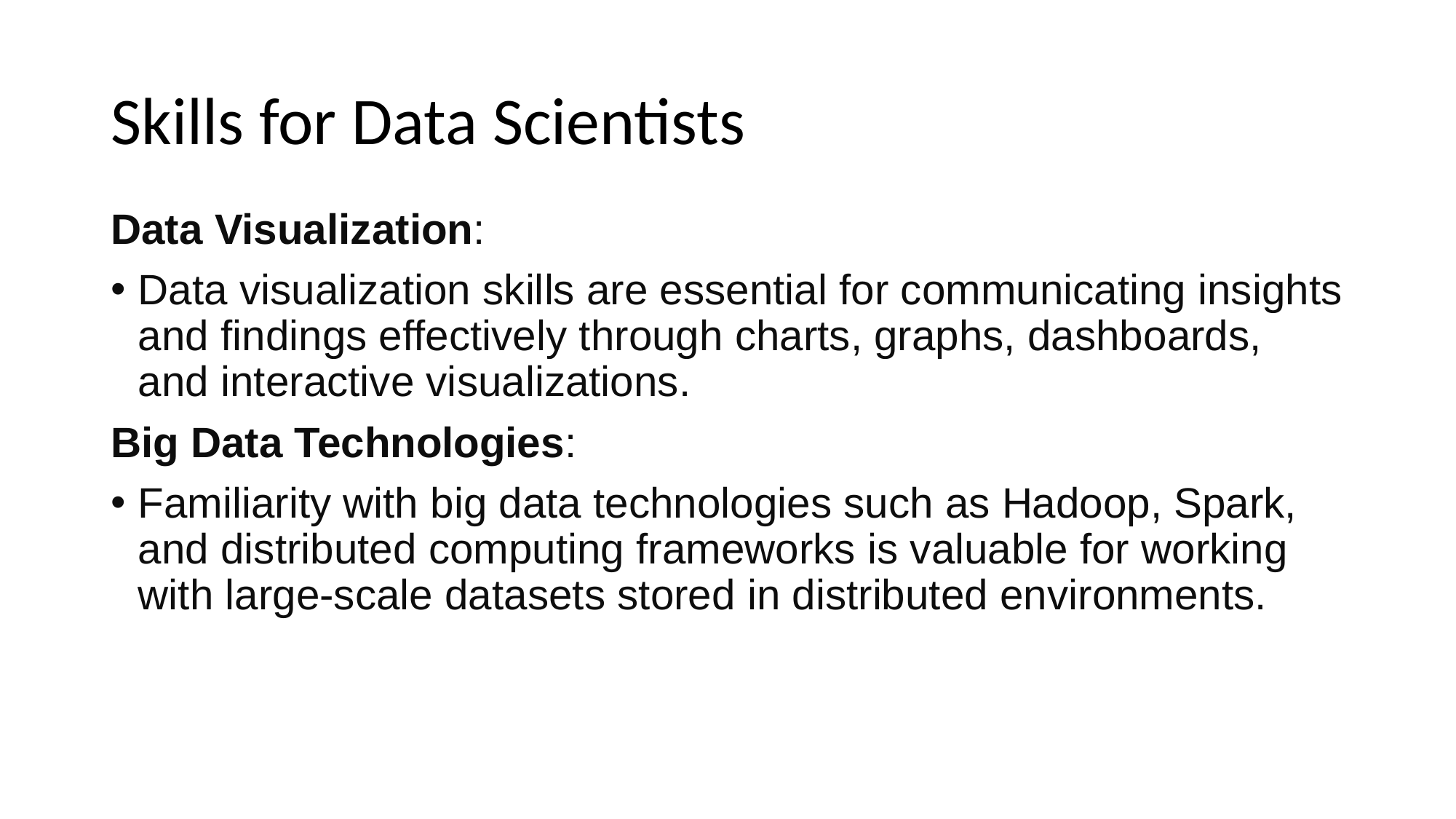

# Skills for Data Scientists
Data Visualization:
Data visualization skills are essential for communicating insights and findings effectively through charts, graphs, dashboards, and interactive visualizations.
Big Data Technologies:
Familiarity with big data technologies such as Hadoop, Spark, and distributed computing frameworks is valuable for working with large-scale datasets stored in distributed environments.